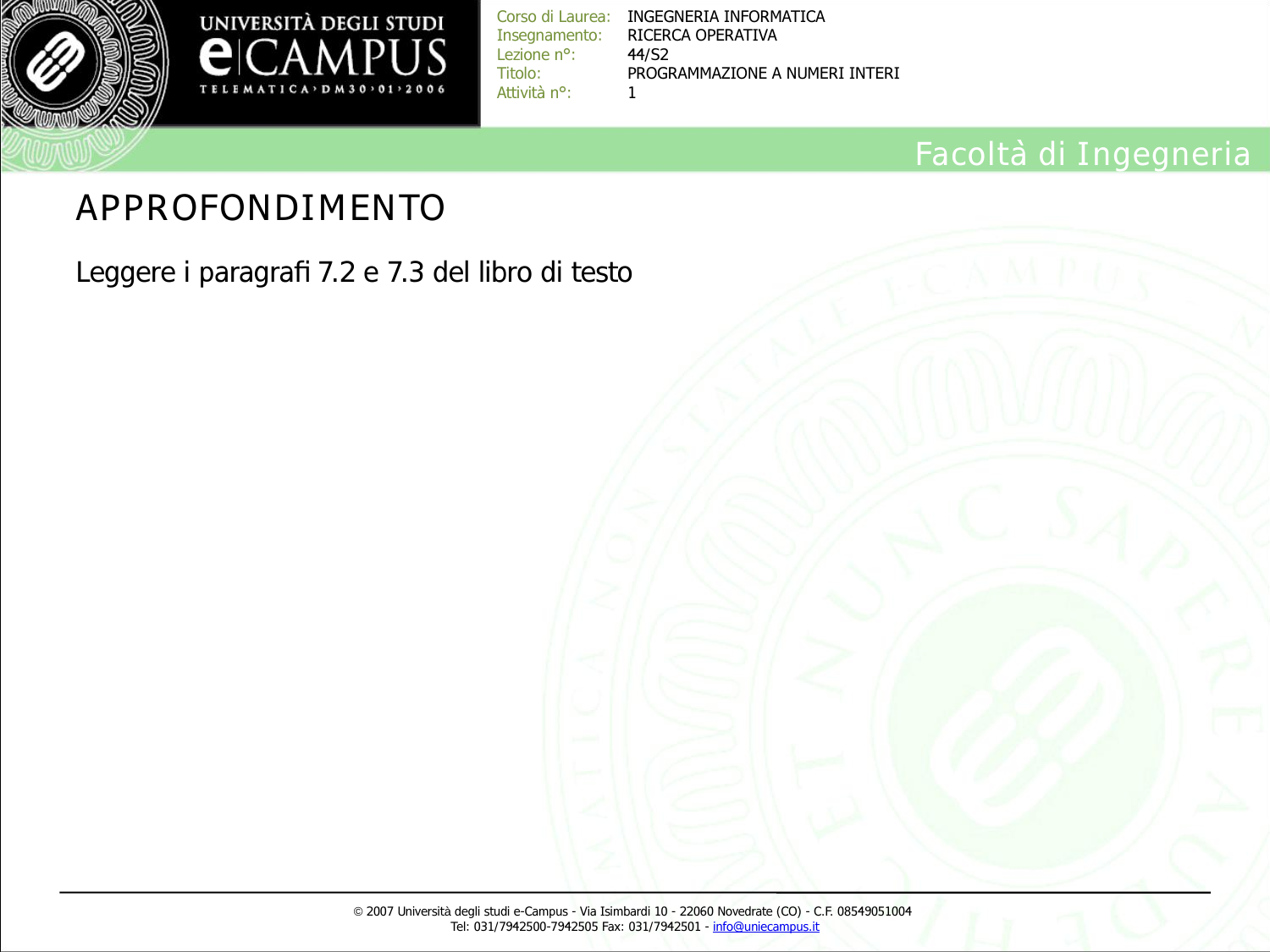

# APPROFONDIMENTO
Leggere i paragrafi 7.2 e 7.3 del libro di testo